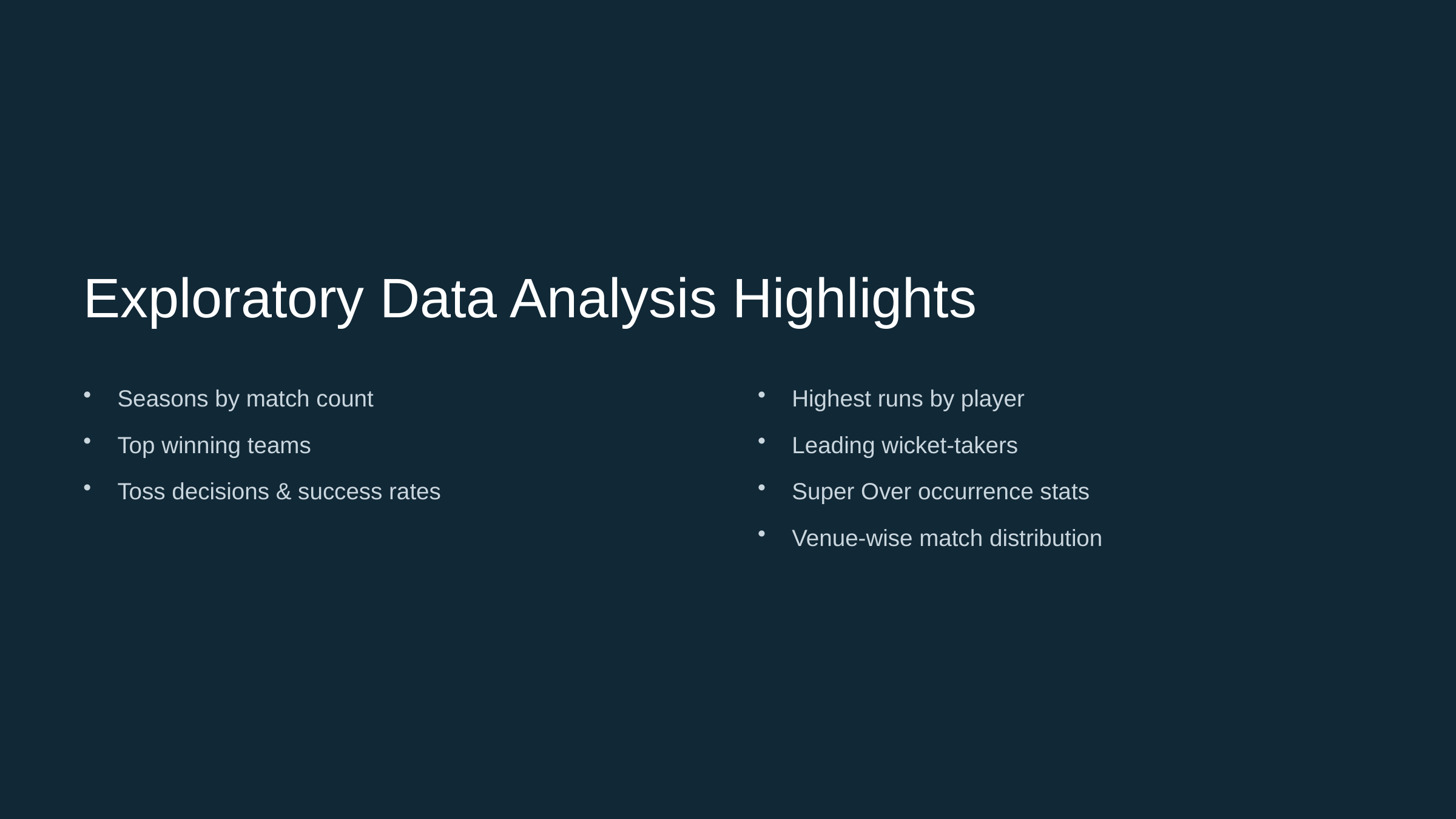

Exploratory Data Analysis Highlights
Seasons by match count
Highest runs by player
Top winning teams
Leading wicket-takers
Toss decisions & success rates
Super Over occurrence stats
Venue-wise match distribution